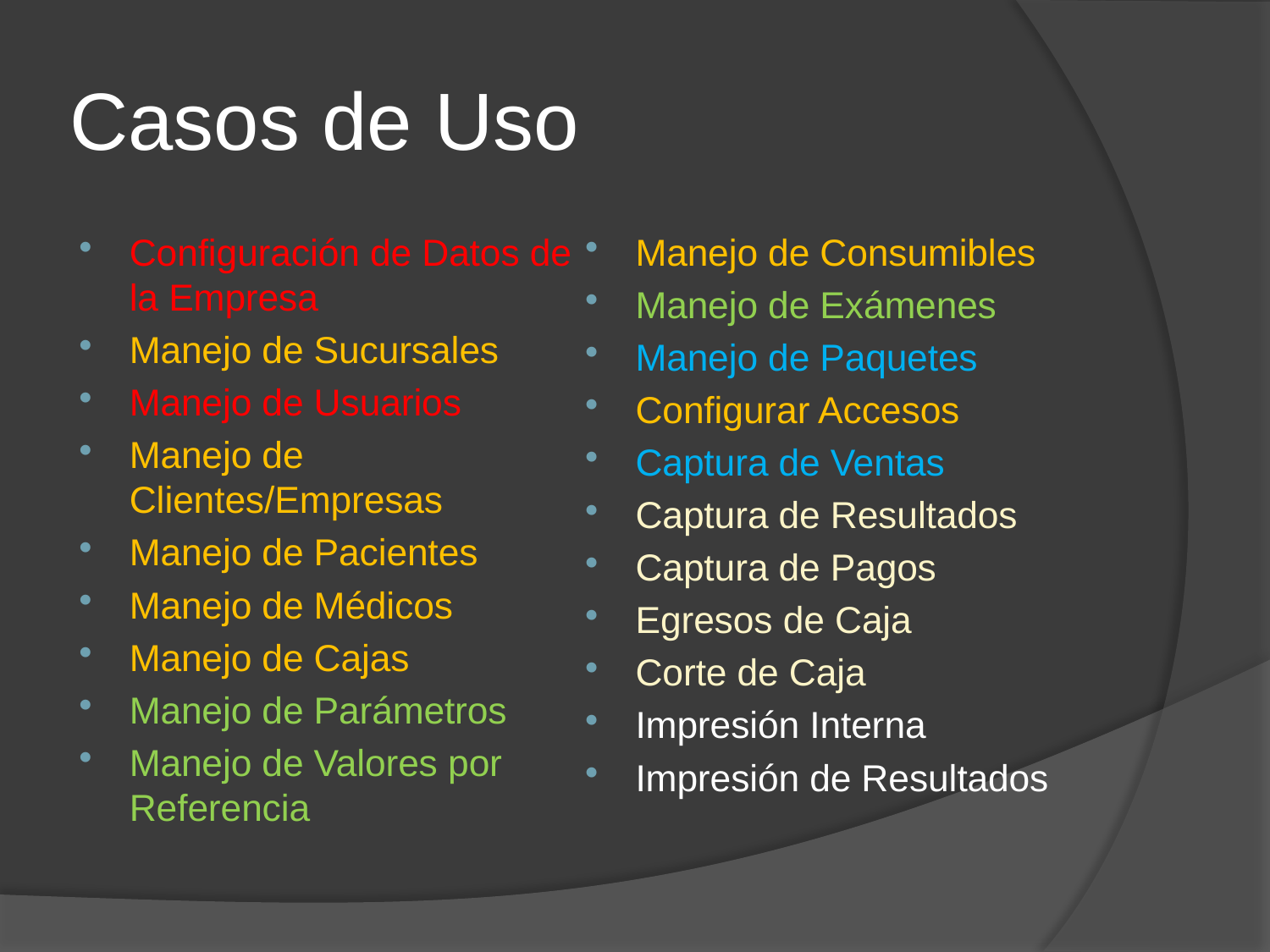

# Casos de Uso
Configuración de Datos de la Empresa
Manejo de Sucursales
Manejo de Usuarios
Manejo de Clientes/Empresas
Manejo de Pacientes
Manejo de Médicos
Manejo de Cajas
Manejo de Parámetros
Manejo de Valores por Referencia
Manejo de Consumibles
Manejo de Exámenes
Manejo de Paquetes
Configurar Accesos
Captura de Ventas
Captura de Resultados
Captura de Pagos
Egresos de Caja
Corte de Caja
Impresión Interna
Impresión de Resultados